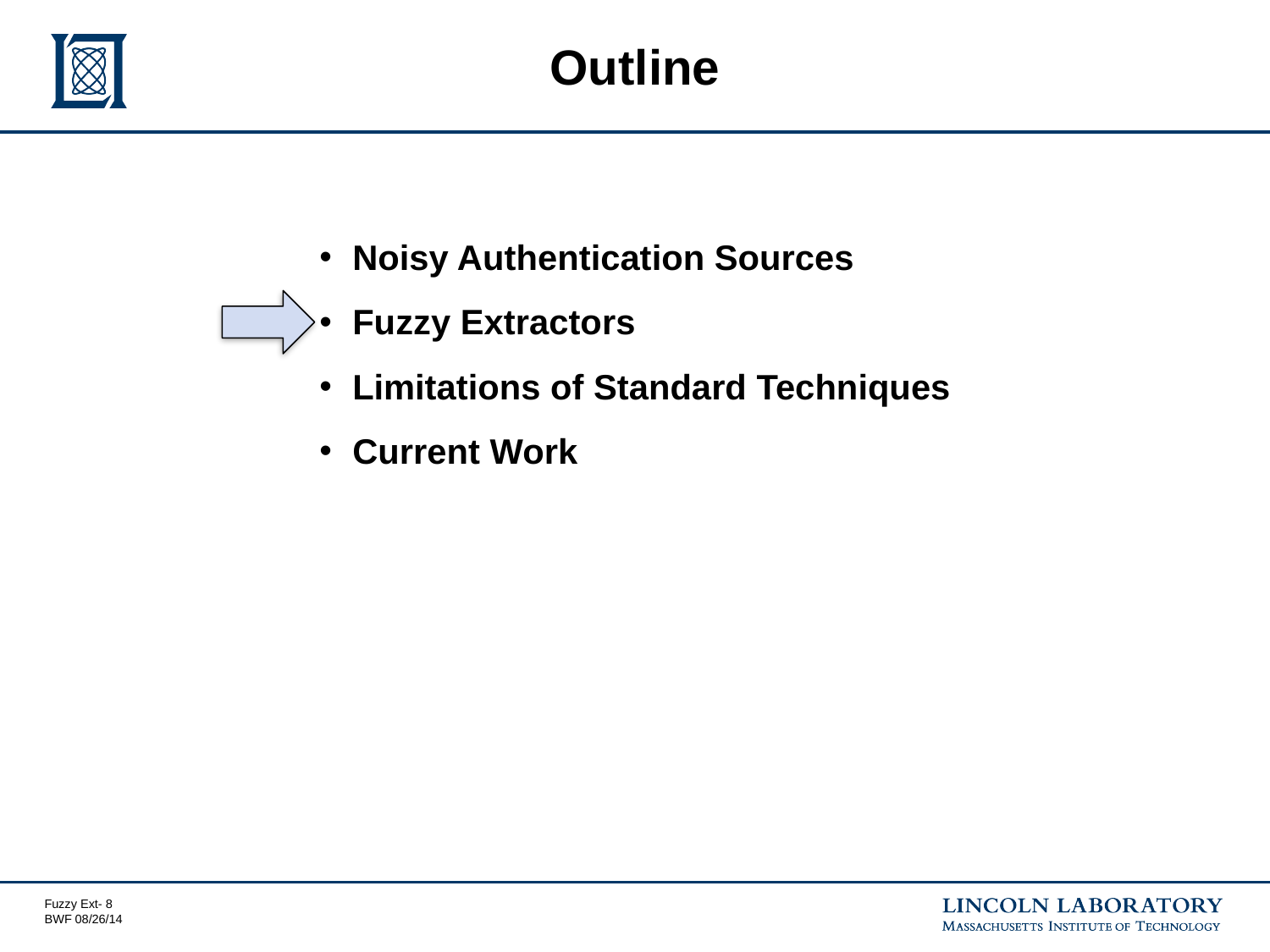

# Outline
Noisy Authentication Sources
Fuzzy Extractors
Limitations of Standard Techniques
Current Work